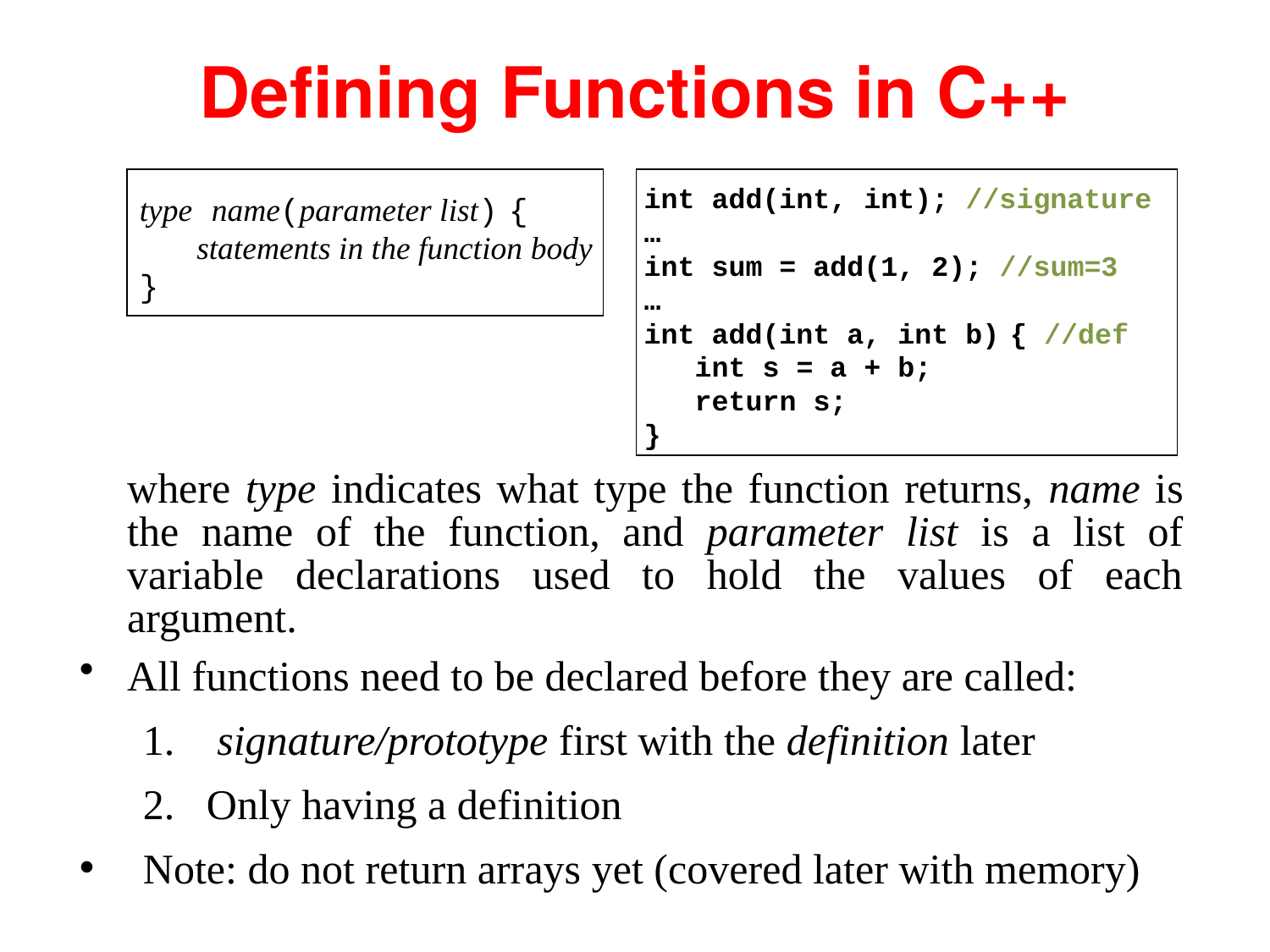

# Defining Functions in C++

int add(int, int); //signature
…
int sum = add(1, 2); //sum=3
…
int add(int a, int b) { //def
   int s = a + b;
   return s;
}
type name(parameter list) {
   statements in the function body
}
where type indicates what type the function returns, name is the name of the function, and parameter list is a list of variable declarations used to hold the values of each argument.
All functions need to be declared before they are called:
 signature/prototype first with the definition later
Only having a definition
Note: do not return arrays yet (covered later with memory)